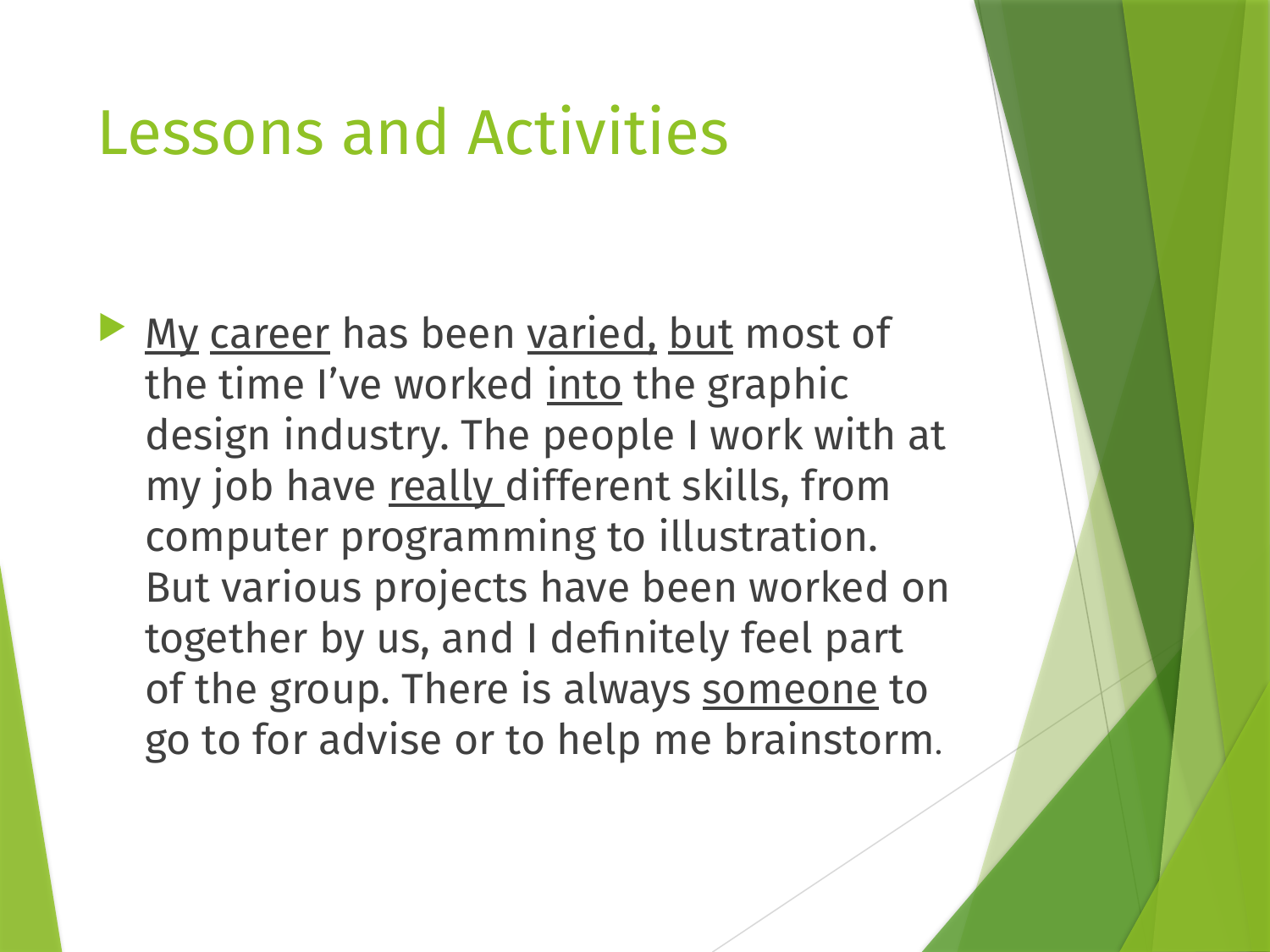

# Lessons and Activities
My career has been varied, but most of the time I’ve worked into the graphic design industry. The people I work with at my job have really different skills, from computer programming to illustration. But various projects have been worked on together by us, and I definitely feel part of the group. There is always someone to go to for advise or to help me brainstorm.